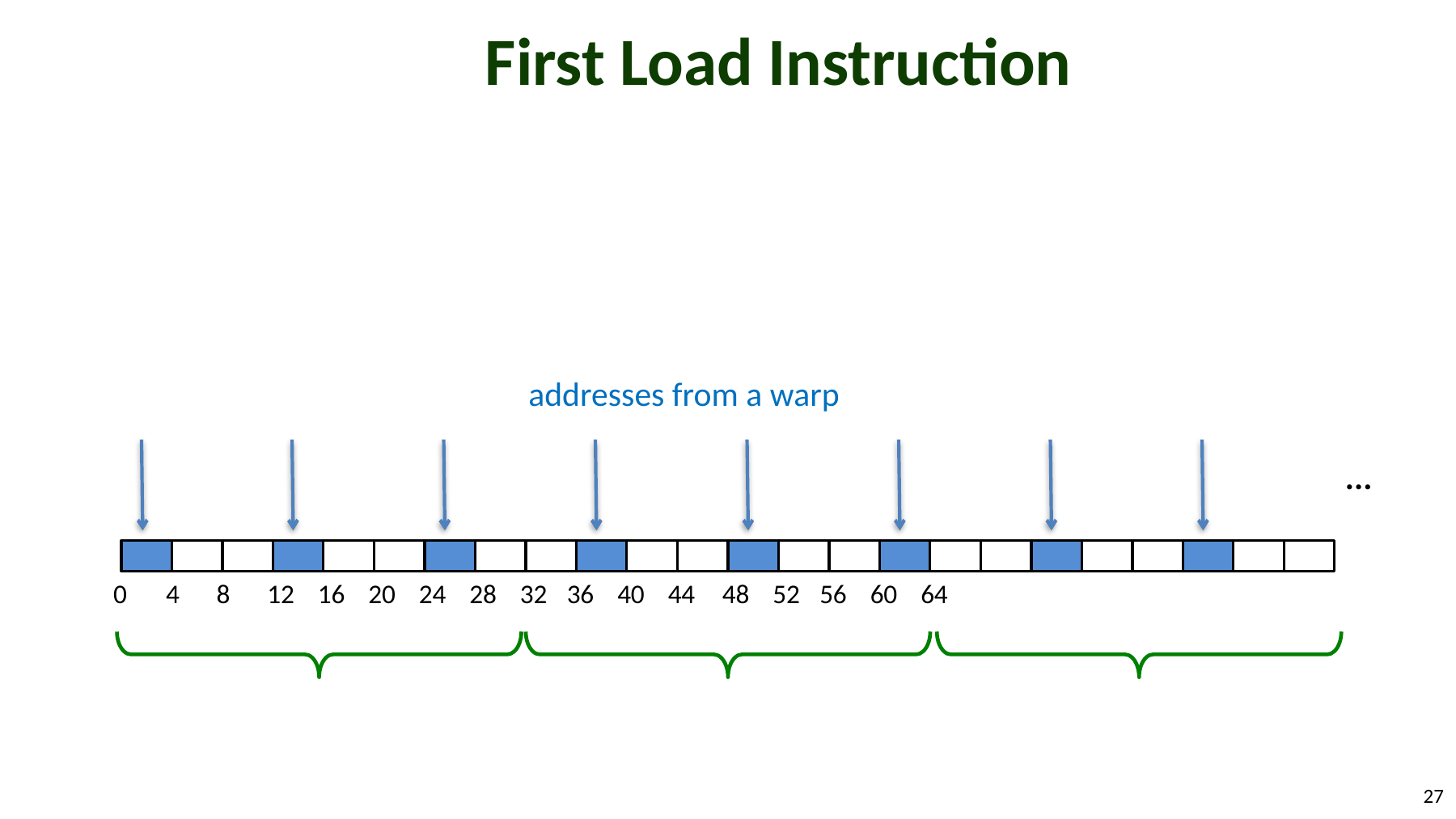

# First Load Instruction
addresses from a warp
...

0
4
8
12
16
20
24
28
32
36
40
44
48
52
56
60
64
27
© 2012, NVIDIA